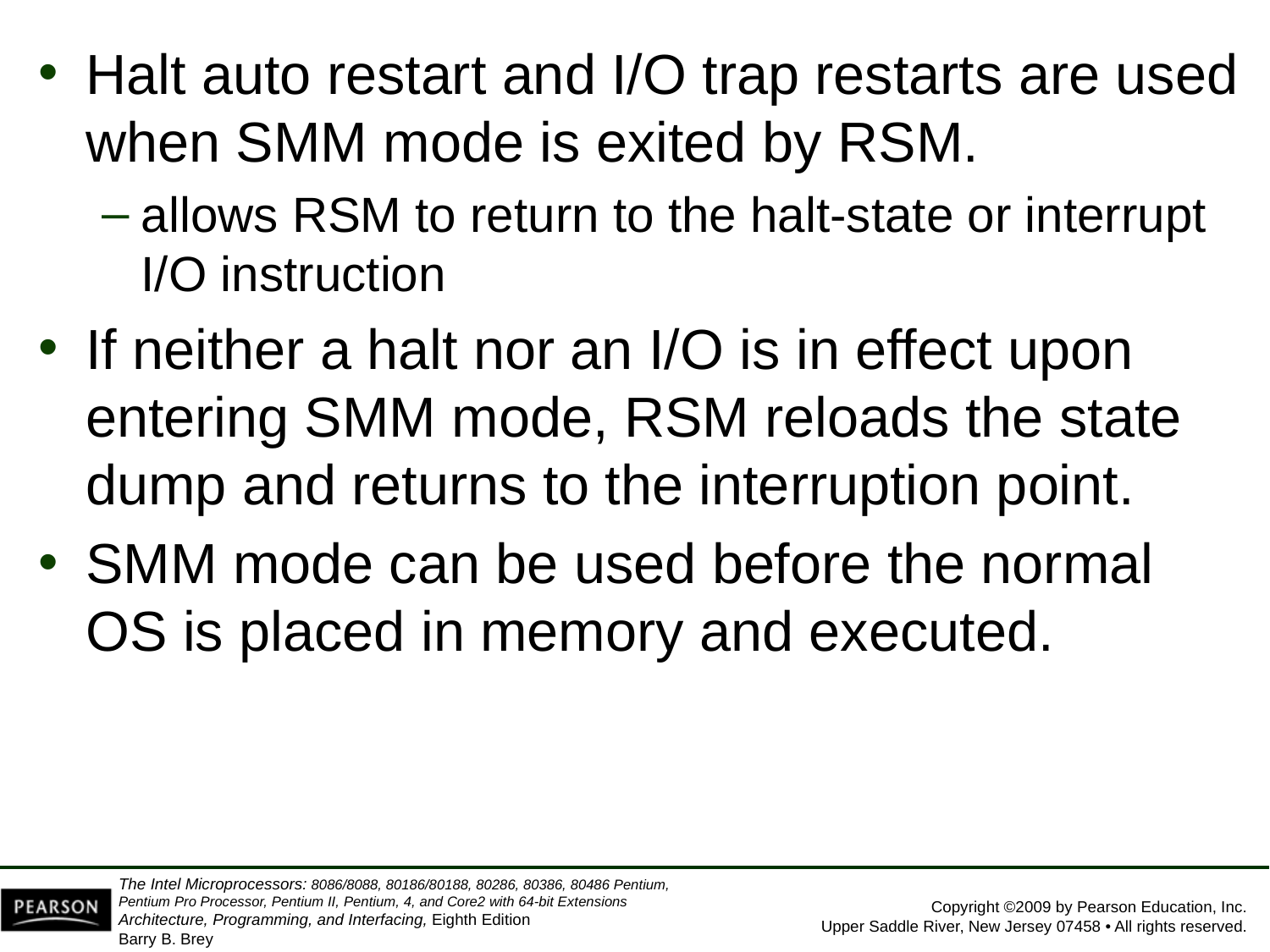

Halt auto restart and I/O trap restarts are used when SMM mode is exited by RSM.
allows RSM to return to the halt-state or interrupt I/O instruction
If neither a halt nor an I/O is in effect upon entering SMM mode, RSM reloads the state dump and returns to the interruption point.
SMM mode can be used before the normal OS is placed in memory and executed.